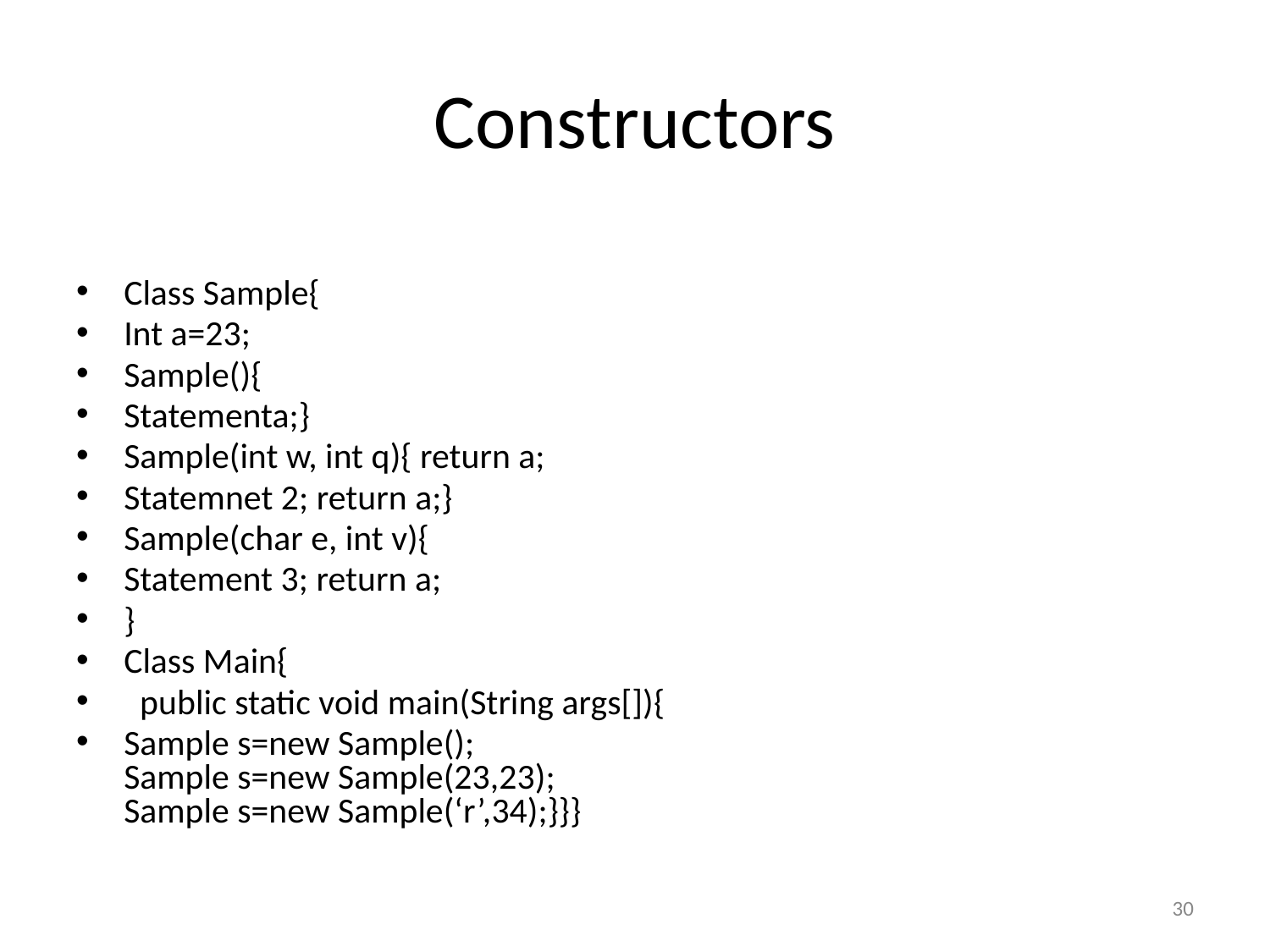

# Constructors

Class Sample{
Int a=23;
Sample(){
Statementa;}
Sample(int w, int q){ return a;
Statemnet 2; return a;}
Sample(char e, int v){
Statement 3; return a;
}
Class Main{
  public static void main(String args[]){
Sample s=new Sample();
Sample s=new Sample(23,23);
Sample s=new Sample(‘r’,34);}}}

30